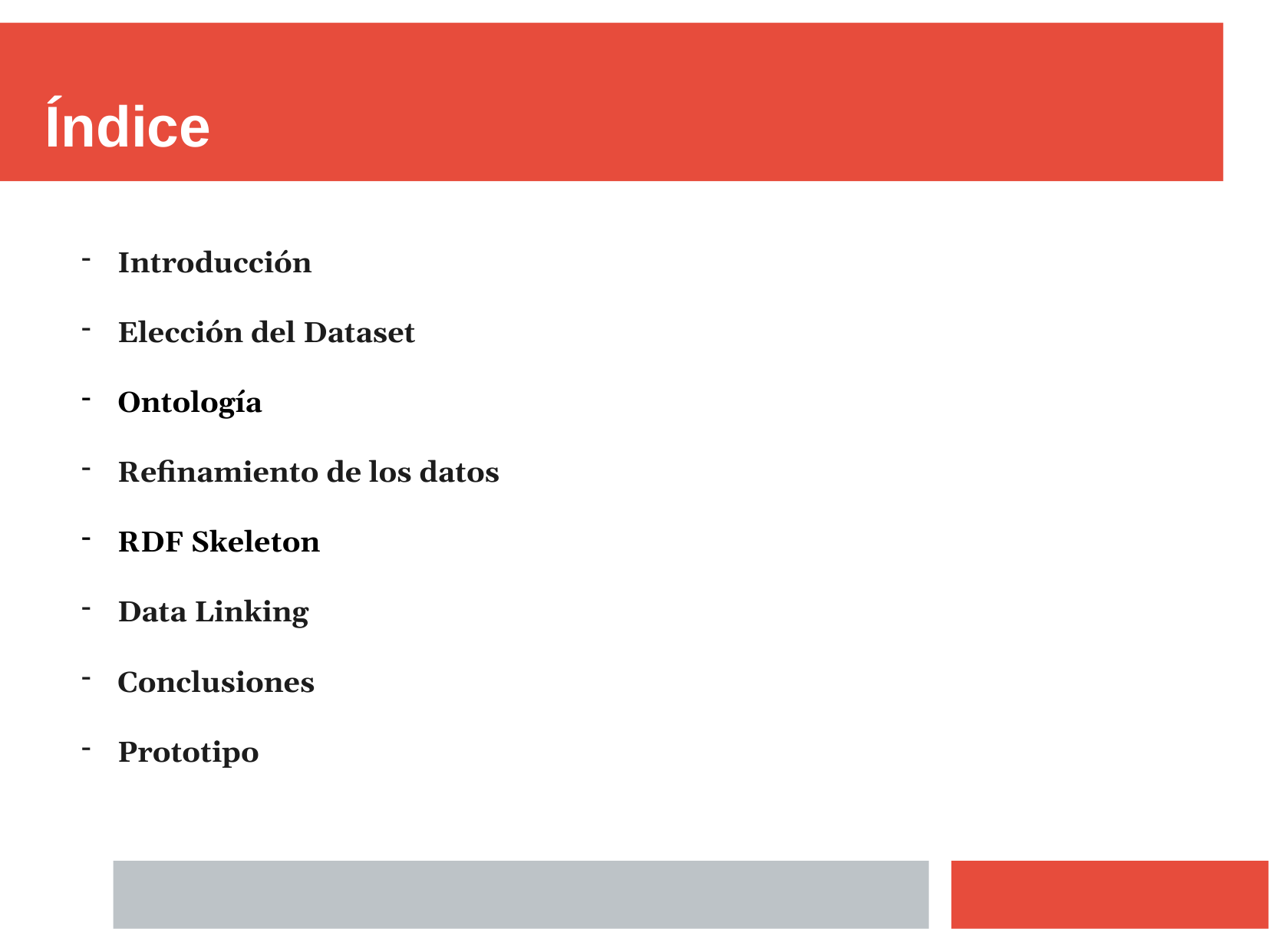

Índice

Introducción
Elección del Dataset
Ontología
Refinamiento de los datos
RDF Skeleton
Data Linking
Conclusiones
Prototipo